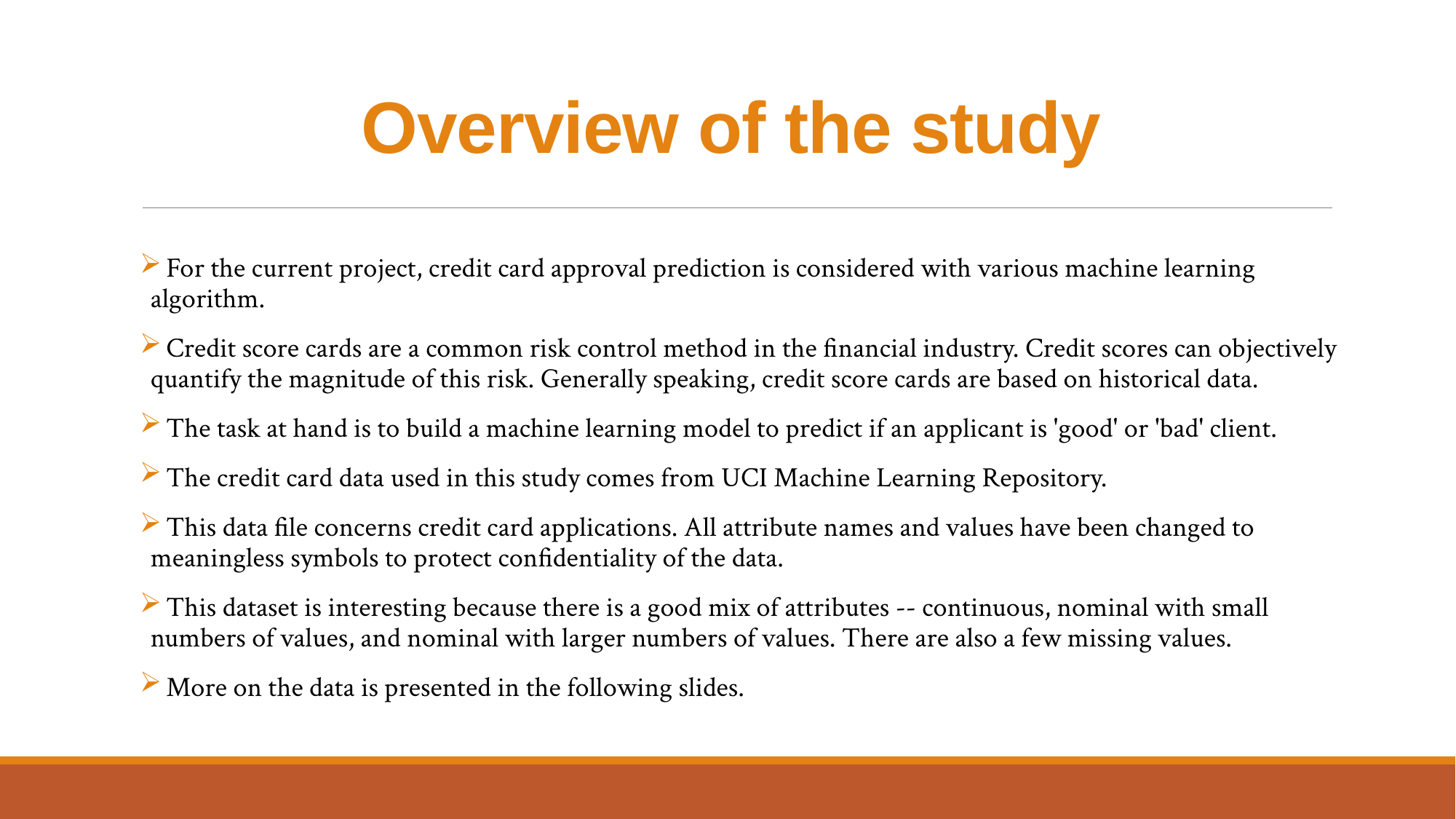

# Overview of the study
 For the current project, credit card approval prediction is considered with various machine learning algorithm.
 Credit score cards are a common risk control method in the financial industry. Credit scores can objectively quantify the magnitude of this risk. Generally speaking, credit score cards are based on historical data.
 The task at hand is to build a machine learning model to predict if an applicant is 'good' or 'bad' client.
 The credit card data used in this study comes from UCI Machine Learning Repository.
 This data file concerns credit card applications. All attribute names and values have been changed to meaningless symbols to protect confidentiality of the data.
 This dataset is interesting because there is a good mix of attributes -- continuous, nominal with small numbers of values, and nominal with larger numbers of values. There are also a few missing values.
 More on the data is presented in the following slides.